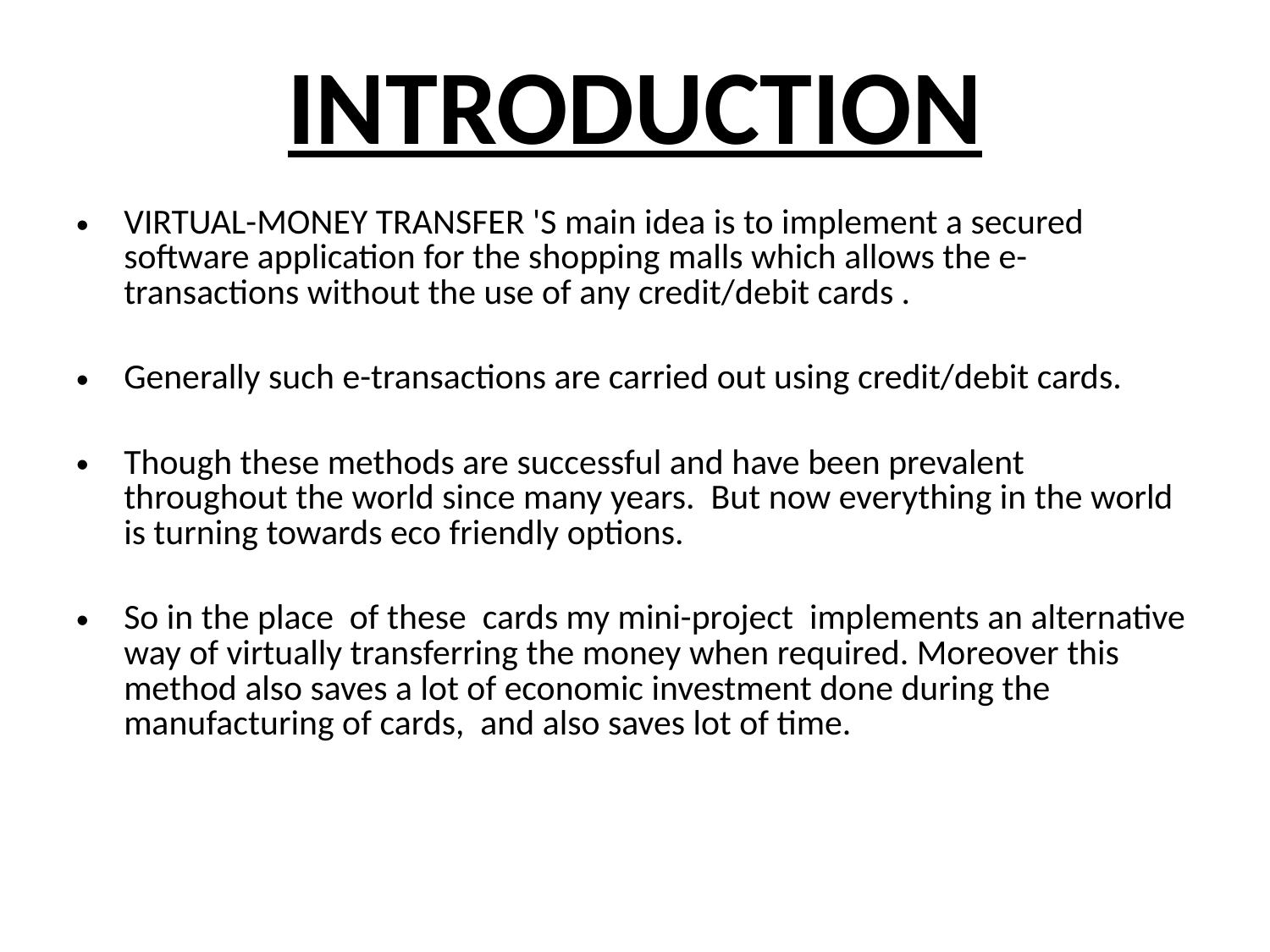

# INTRODUCTION
VIRTUAL-MONEY TRANSFER 'S main idea is to implement a secured software application for the shopping malls which allows the e-transactions without the use of any credit/debit cards .

Generally such e-transactions are carried out using credit/debit cards.

Though these methods are successful and have been prevalent throughout the world since many years.  But now everything in the world is turning towards eco friendly options.

So in the place  of these  cards my mini-project  implements an alternative way of virtually transferring the money when required. Moreover this method also saves a lot of economic investment done during the manufacturing of cards,  and also saves lot of time.